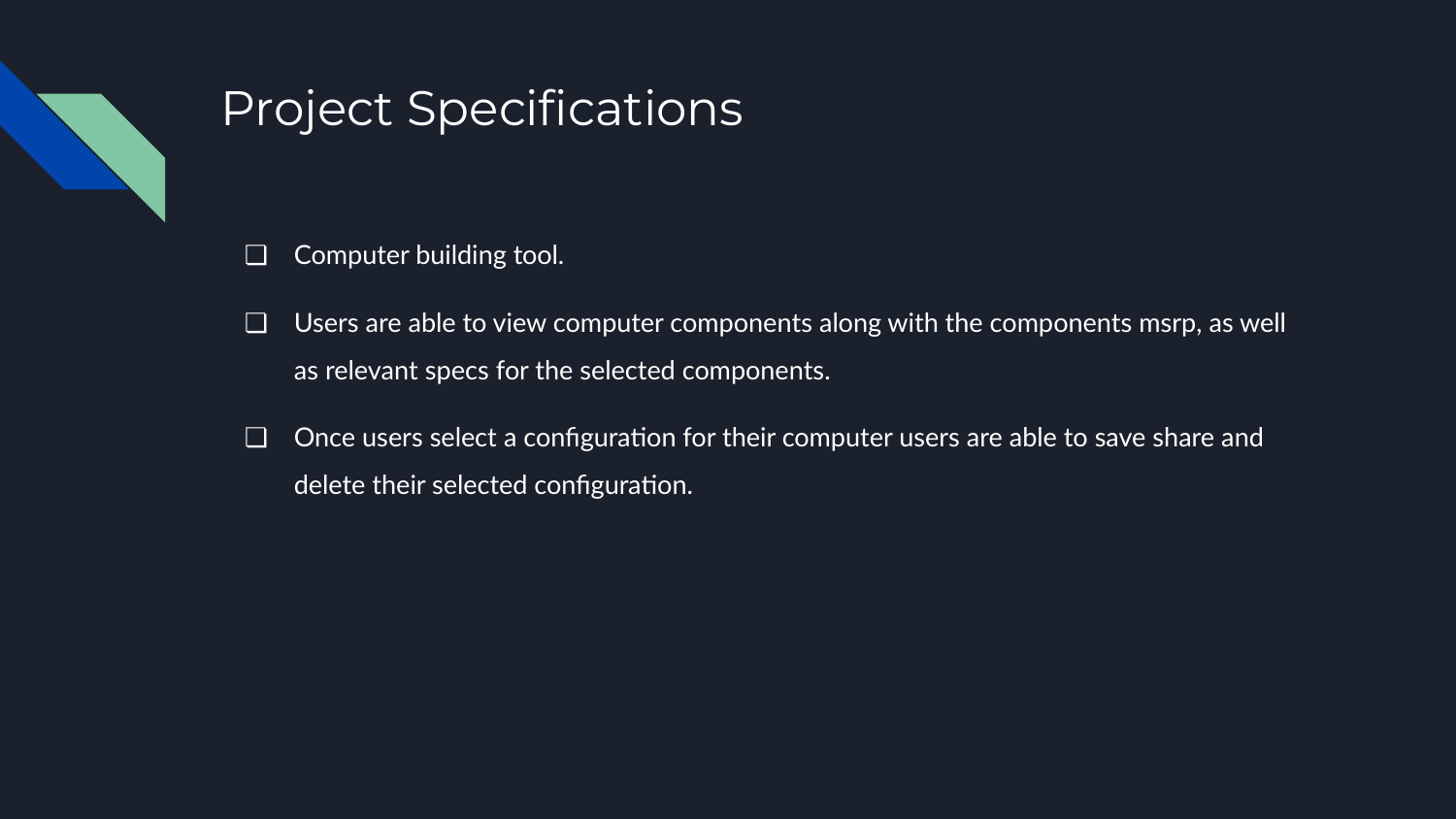

# Project Specifications
Computer building tool.
Users are able to view computer components along with the components msrp, as well as relevant specs for the selected components.
Once users select a configuration for their computer users are able to save share and delete their selected configuration.